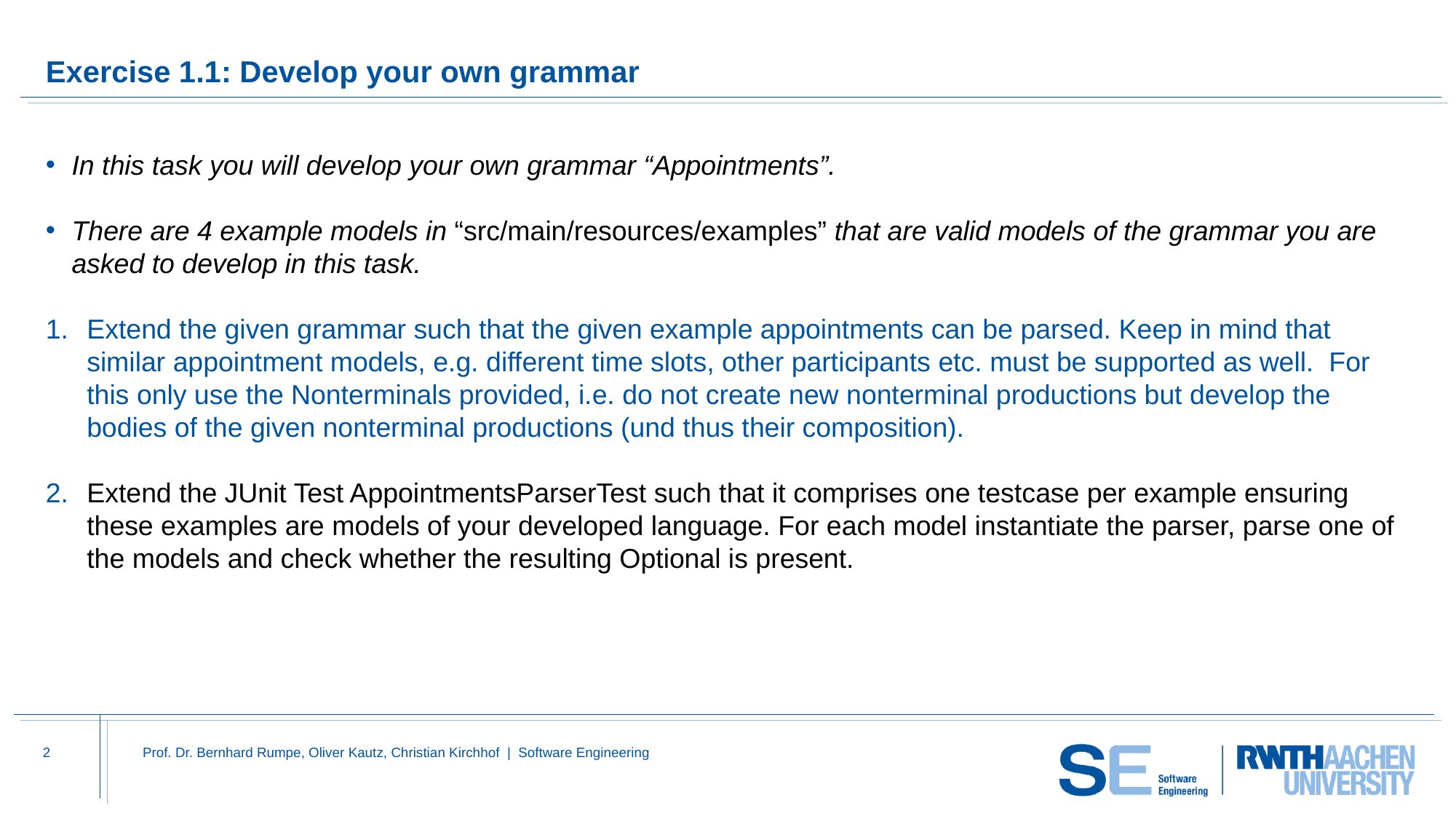

# Exercise 1.1: Develop your own grammar
In this task you will develop your own grammar “Appointments”.

There are 4 example models in “src/main/resources/examples” that are valid models of the grammar you are asked to develop in this task.

Extend the given grammar such that the given example appointments can be parsed. Keep in mind that similar appointment models, e.g. different time slots, other participants etc. must be supported as well.  For this only use the Nonterminals provided, i.e. do not create new nonterminal productions but develop the bodies of the given nonterminal productions (und thus their composition).

Extend the JUnit Test AppointmentsParserTest such that it comprises one testcase per example ensuring these examples are models of your developed language. For each model instantiate the parser, parse one of the models and check whether the resulting Optional is present.